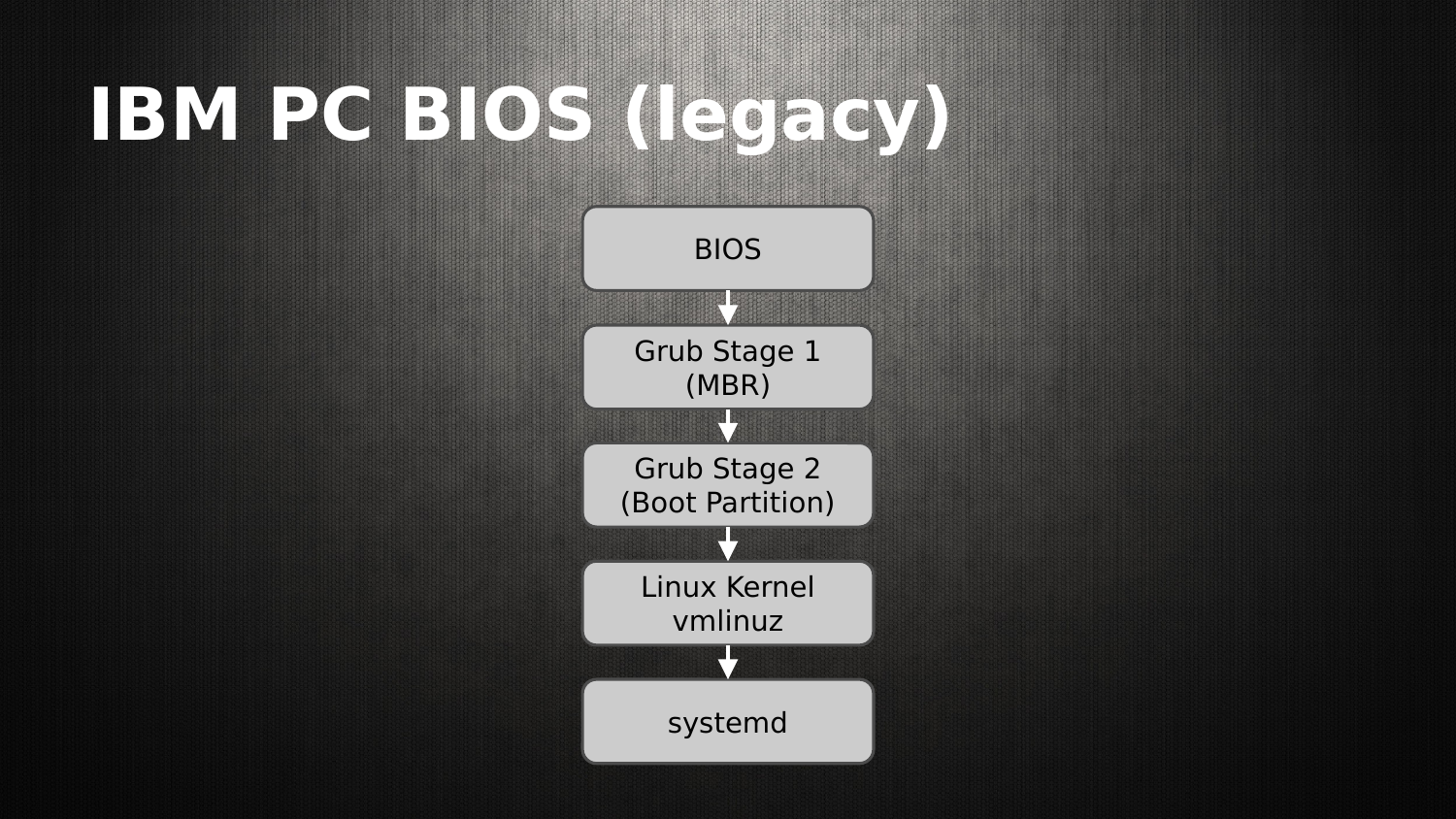

# IBM PC BIOS (legacy)
BIOS
Grub Stage 1 (MBR)
Grub Stage 2 (Boot Partition)
Linux Kernel vmlinuz
systemd